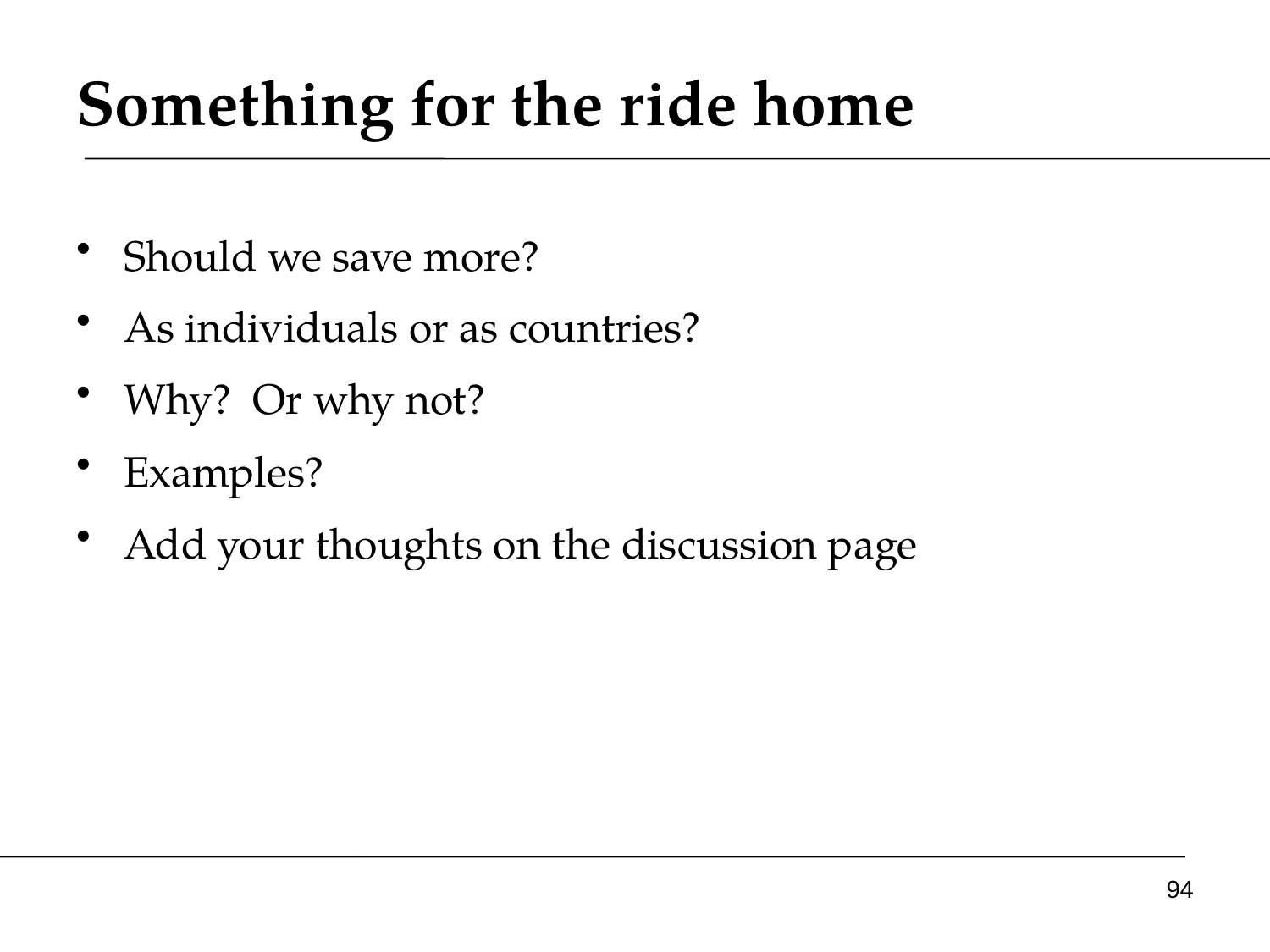

# Something for the ride home
Should we save more?
As individuals or as countries?
Why?  Or why not?
Examples?
Add your thoughts on the discussion page
94